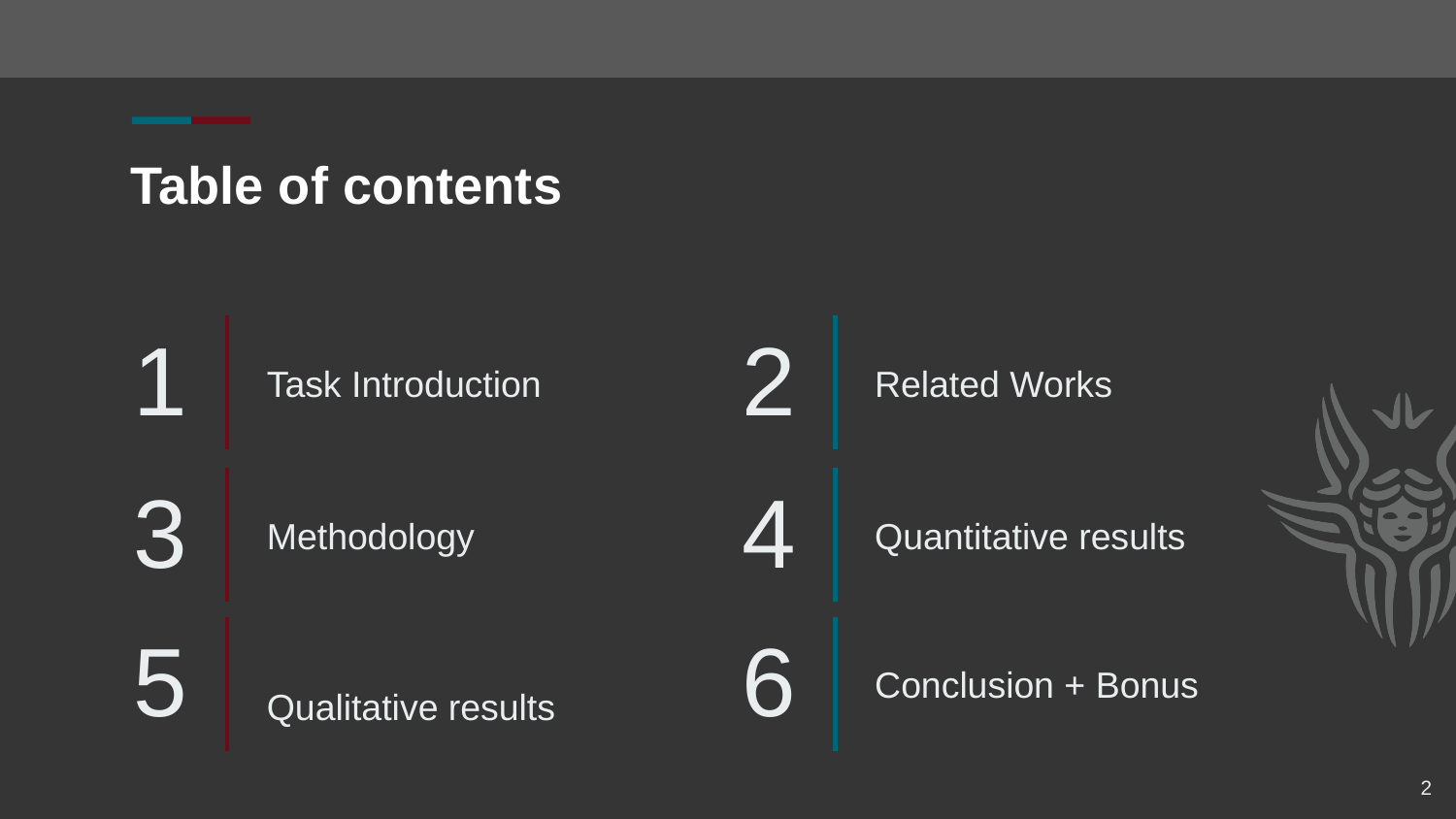

# Table of contents
Task Introduction
Related Works
Methodology
Quantitative results
Conclusion + Bonus
Qualitative results
2